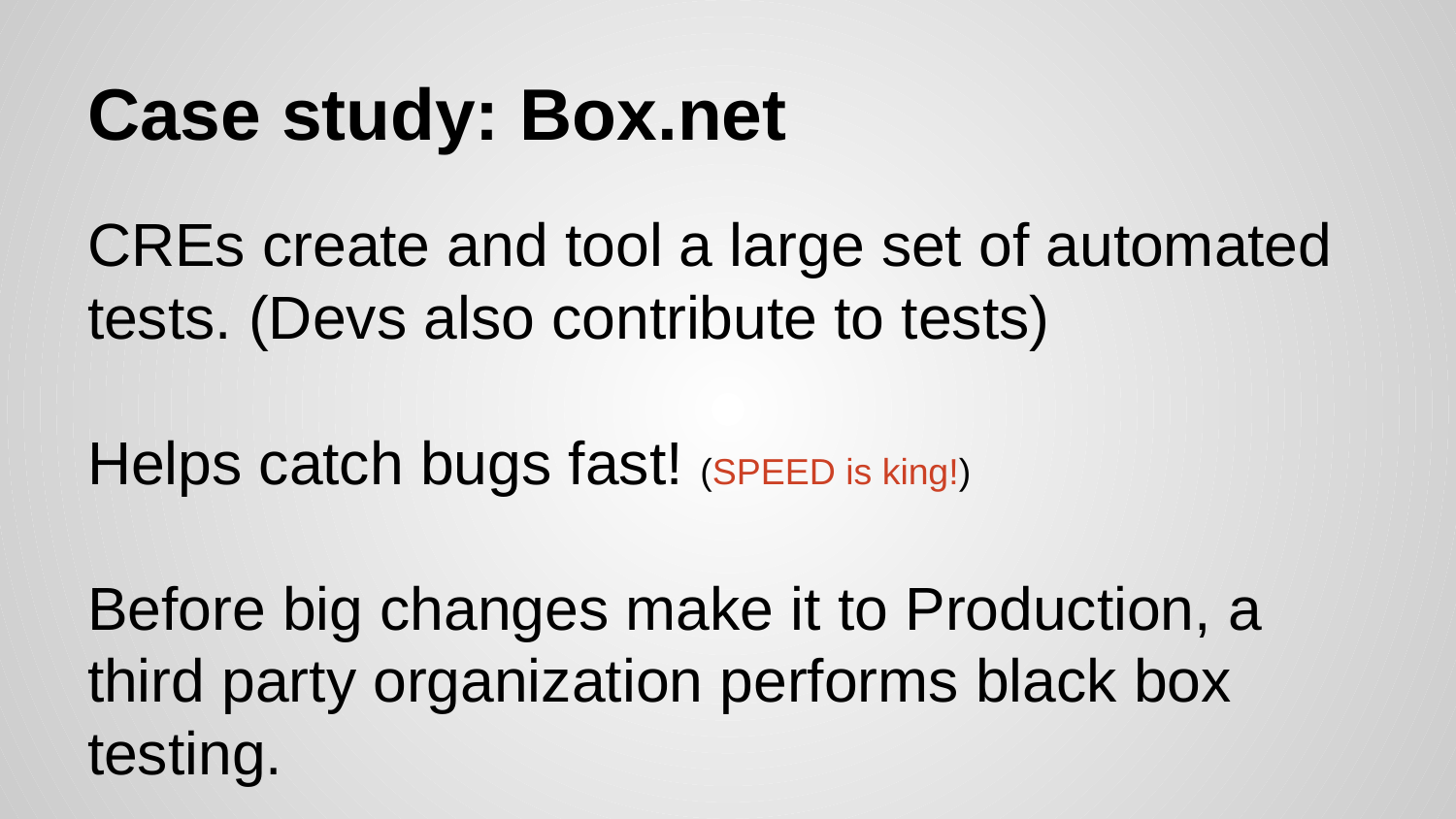

# Case study: Box.net
CREs create and tool a large set of automated tests. (Devs also contribute to tests)

Helps catch bugs fast! (SPEED is king!)

Before big changes make it to Production, a third party organization performs black box testing.